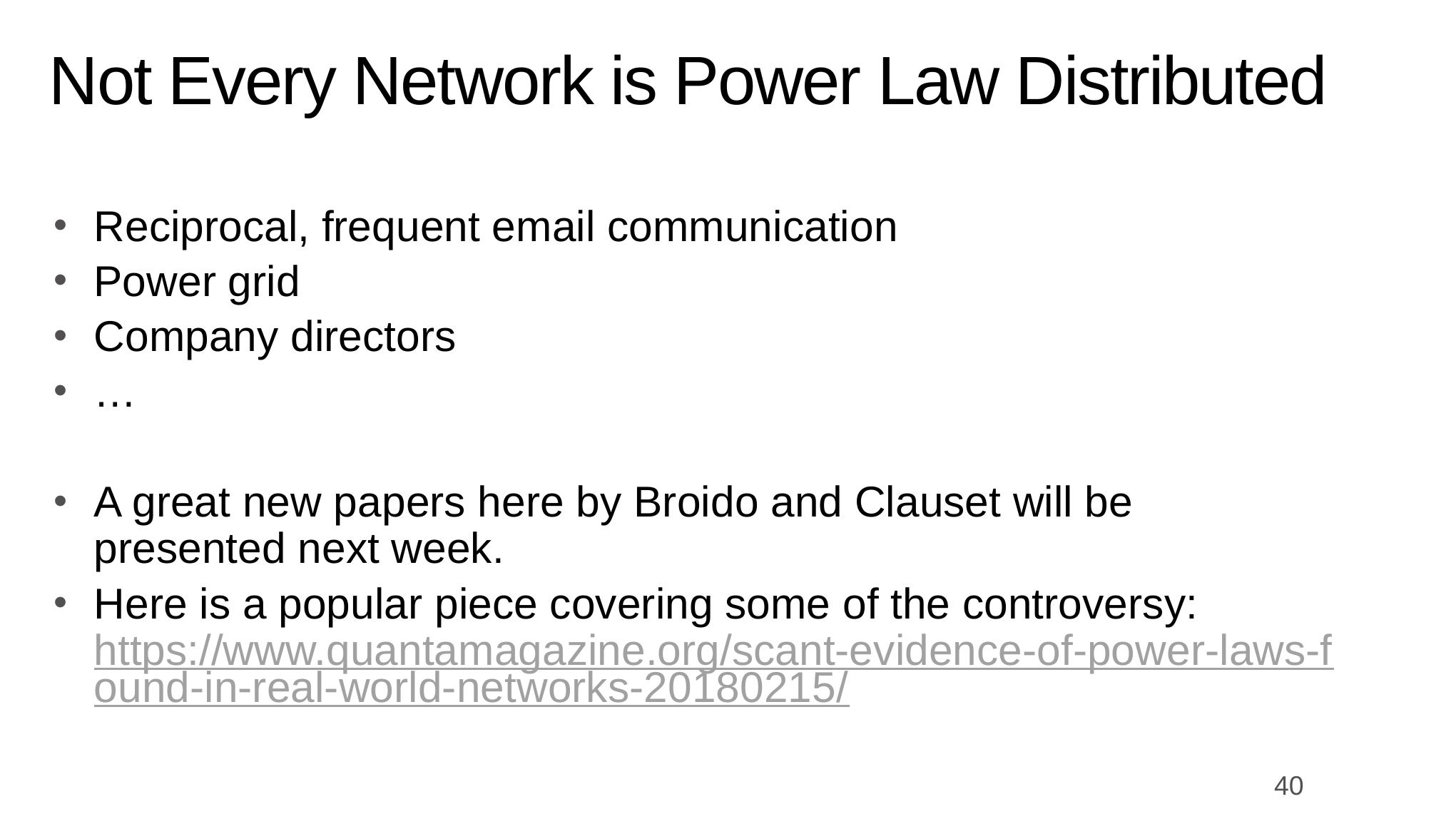

# Not Every Network is Power Law Distributed
Reciprocal, frequent email communication
Power grid
Company directors
…

A great new papers here by Broido and Clauset will be presented next week.
Here is a popular piece covering some of the controversy: https://www.quantamagazine.org/scant-evidence-of-power-laws-found-in-real-world-networks-20180215/

40